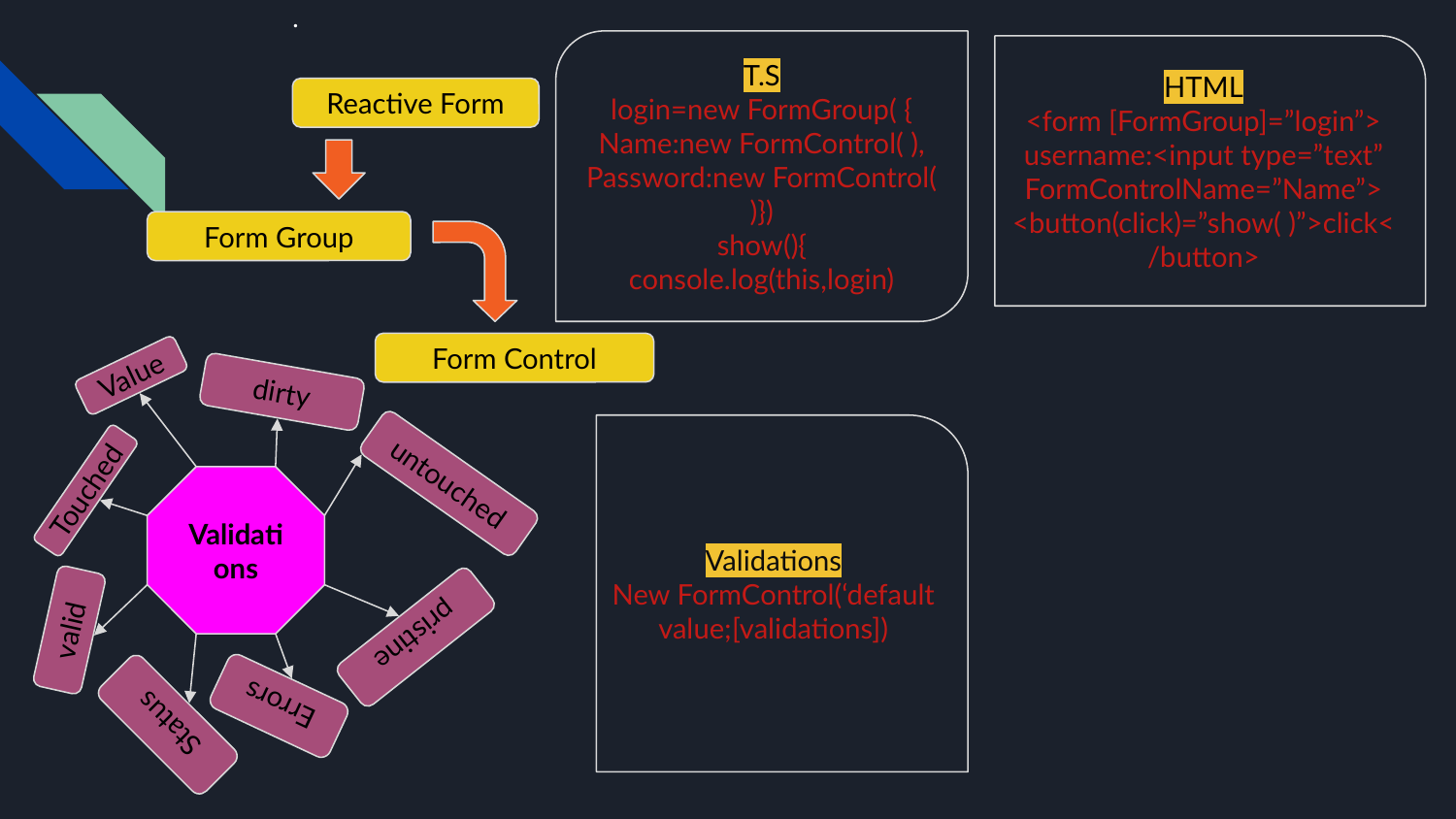

.
T.S
login=new FormGroup( {
Name:new FormControl( ),
Password:new FormControl( )})
show(){
console.log(this,login)
HTML
<form [FormGroup]=”login”>
username:<input type=”text” FormControlName=”Name”>
<button(click)=”show( )”>click</button>
Reactive Form

Form Group

Form Control
Value
dirty
Validations
New FormControl(‘default value;[validations])
untouched
Validations
Touched
valid
pristine
Errors
Status